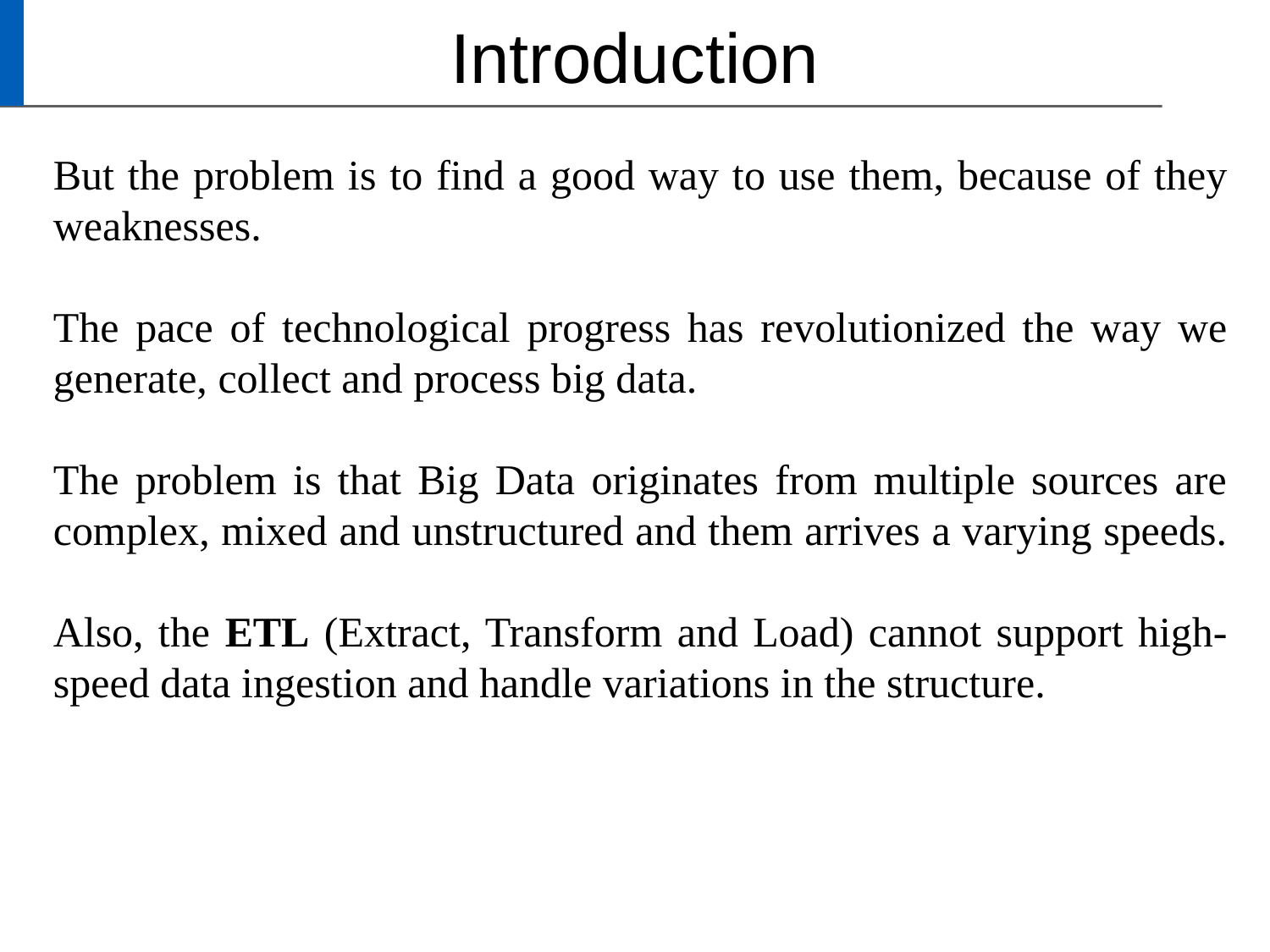

# Introduction
But the problem is to find a good way to use them, because of they weaknesses.

The pace of technological progress has revolutionized the way we generate, collect and process big data.

The problem is that Big Data originates from multiple sources are complex, mixed and unstructured and them arrives a varying speeds.
Also, the ETL (Extract, Transform and Load) cannot support high-speed data ingestion and handle variations in the structure.